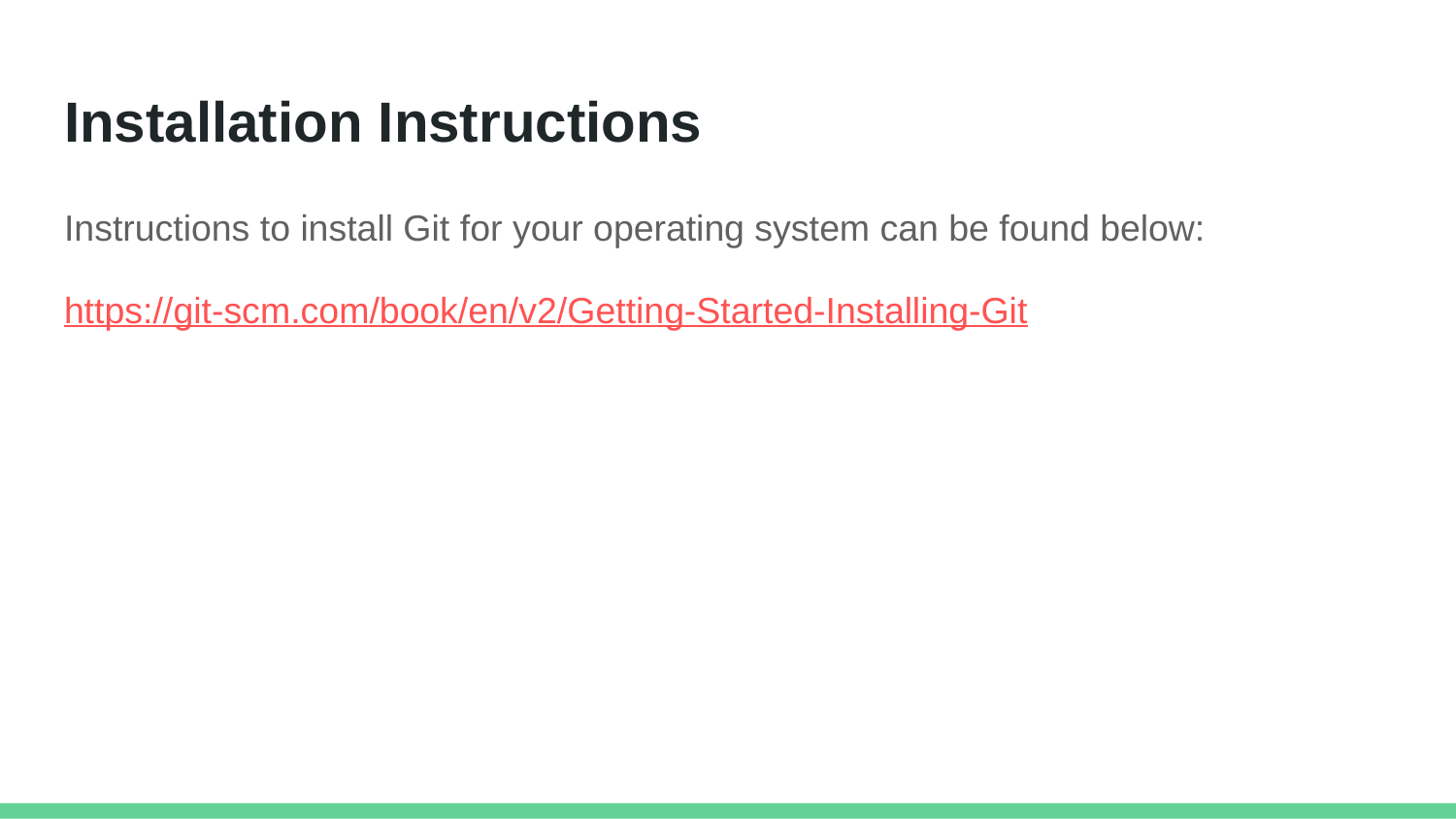

# Installation Instructions
Instructions to install Git for your operating system can be found below:
https://git-scm.com/book/en/v2/Getting-Started-Installing-Git